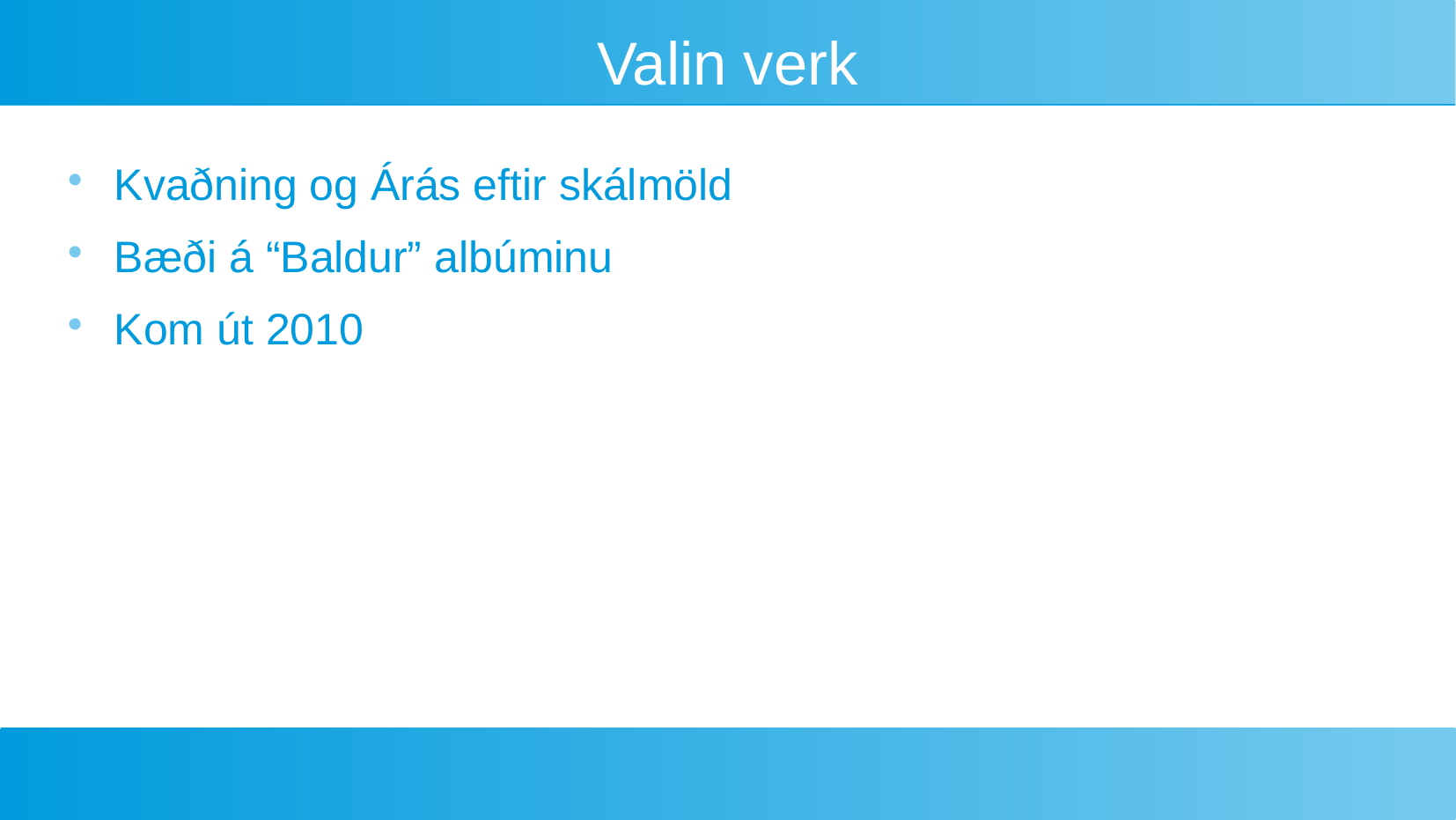

# Valin verk
Kvaðning og Árás eftir skálmöld
Bæði á “Baldur” albúminu
Kom út 2010